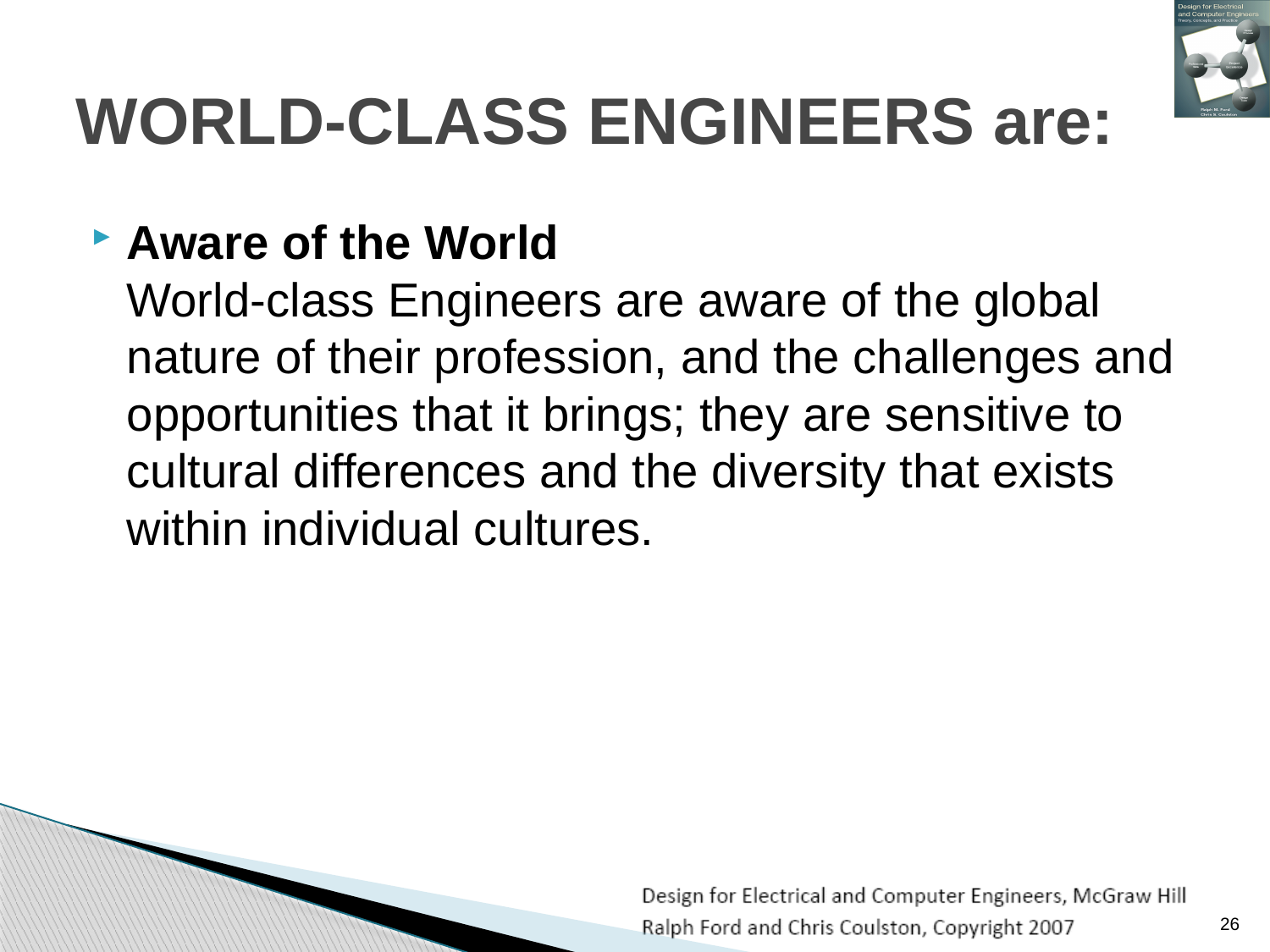

# WORLD-CLASS ENGINEERS are:
Aware of the World
World-class Engineers are aware of the global nature of their profession, and the challenges and opportunities that it brings; they are sensitive to cultural differences and the diversity that exists within individual cultures.
26